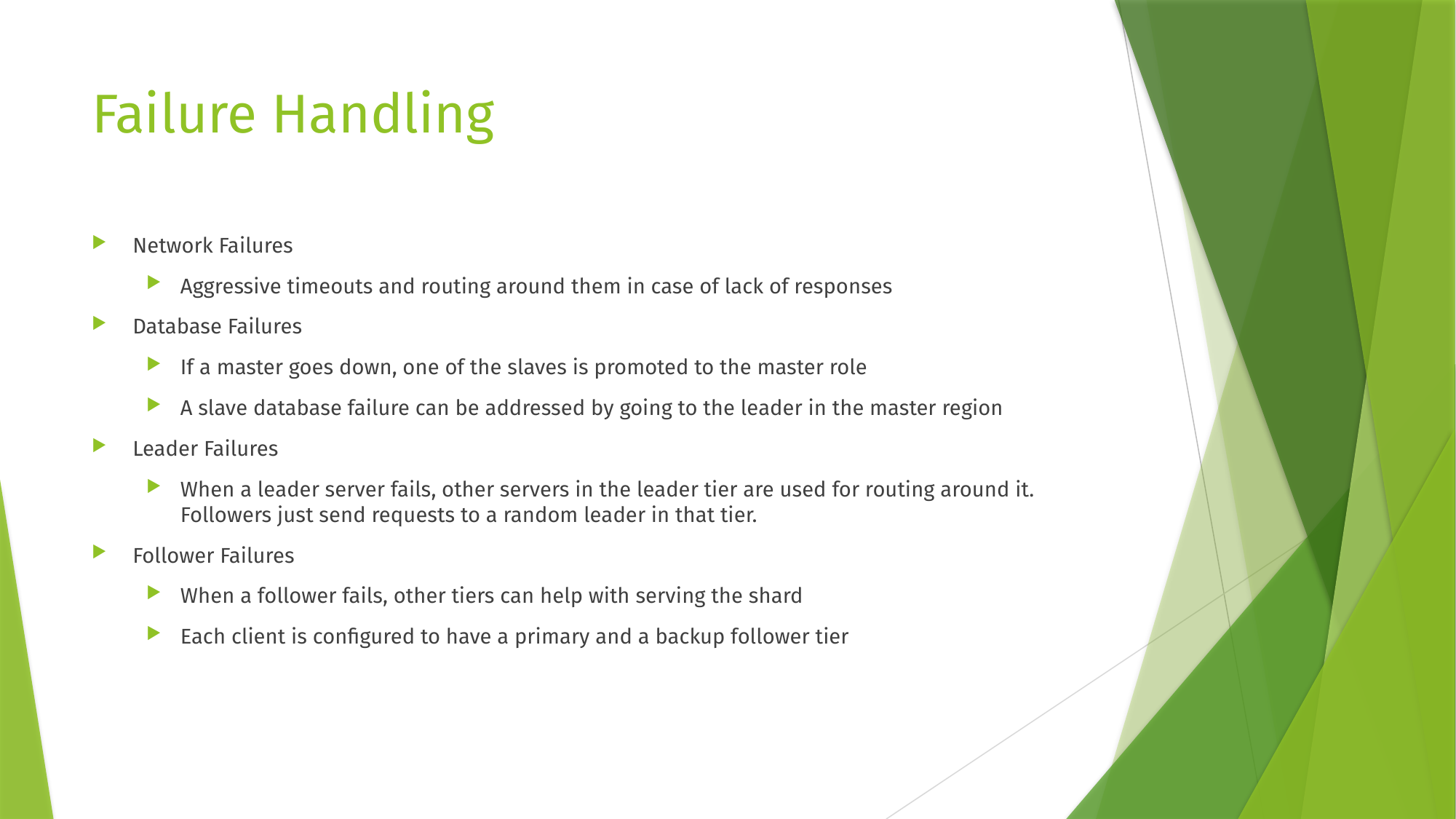

# Failure Handling
Network Failures
Aggressive timeouts and routing around them in case of lack of responses
Database Failures
If a master goes down, one of the slaves is promoted to the master role
A slave database failure can be addressed by going to the leader in the master region
Leader Failures
When a leader server fails, other servers in the leader tier are used for routing around it. Followers just send requests to a random leader in that tier.
Follower Failures
When a follower fails, other tiers can help with serving the shard
Each client is configured to have a primary and a backup follower tier